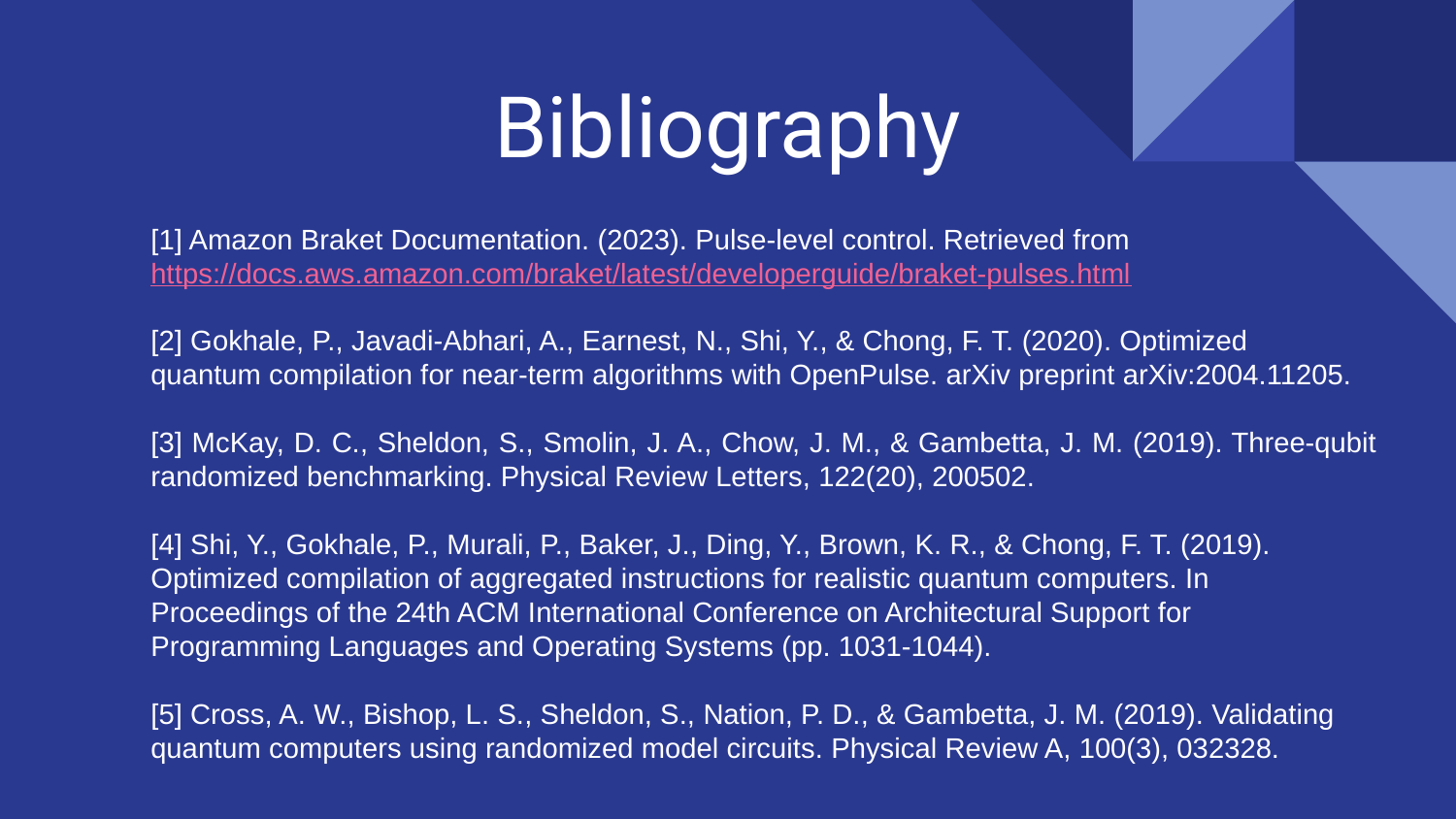

# Bibliography
[1] Amazon Braket Documentation. (2023). Pulse-level control. Retrieved from
https://docs.aws.amazon.com/braket/latest/developerguide/braket-pulses.html

[2] Gokhale, P., Javadi-Abhari, A., Earnest, N., Shi, Y., & Chong, F. T. (2020). Optimized
quantum compilation for near-term algorithms with OpenPulse. arXiv preprint arXiv:2004.11205.

[3] McKay, D. C., Sheldon, S., Smolin, J. A., Chow, J. M., & Gambetta, J. M. (2019). Three-qubit randomized benchmarking. Physical Review Letters, 122(20), 200502.

[4] Shi, Y., Gokhale, P., Murali, P., Baker, J., Ding, Y., Brown, K. R., & Chong, F. T. (2019).
Optimized compilation of aggregated instructions for realistic quantum computers. In
Proceedings of the 24th ACM International Conference on Architectural Support for
Programming Languages and Operating Systems (pp. 1031-1044).

[5] Cross, A. W., Bishop, L. S., Sheldon, S., Nation, P. D., & Gambetta, J. M. (2019). Validating
quantum computers using randomized model circuits. Physical Review A, 100(3), 032328.